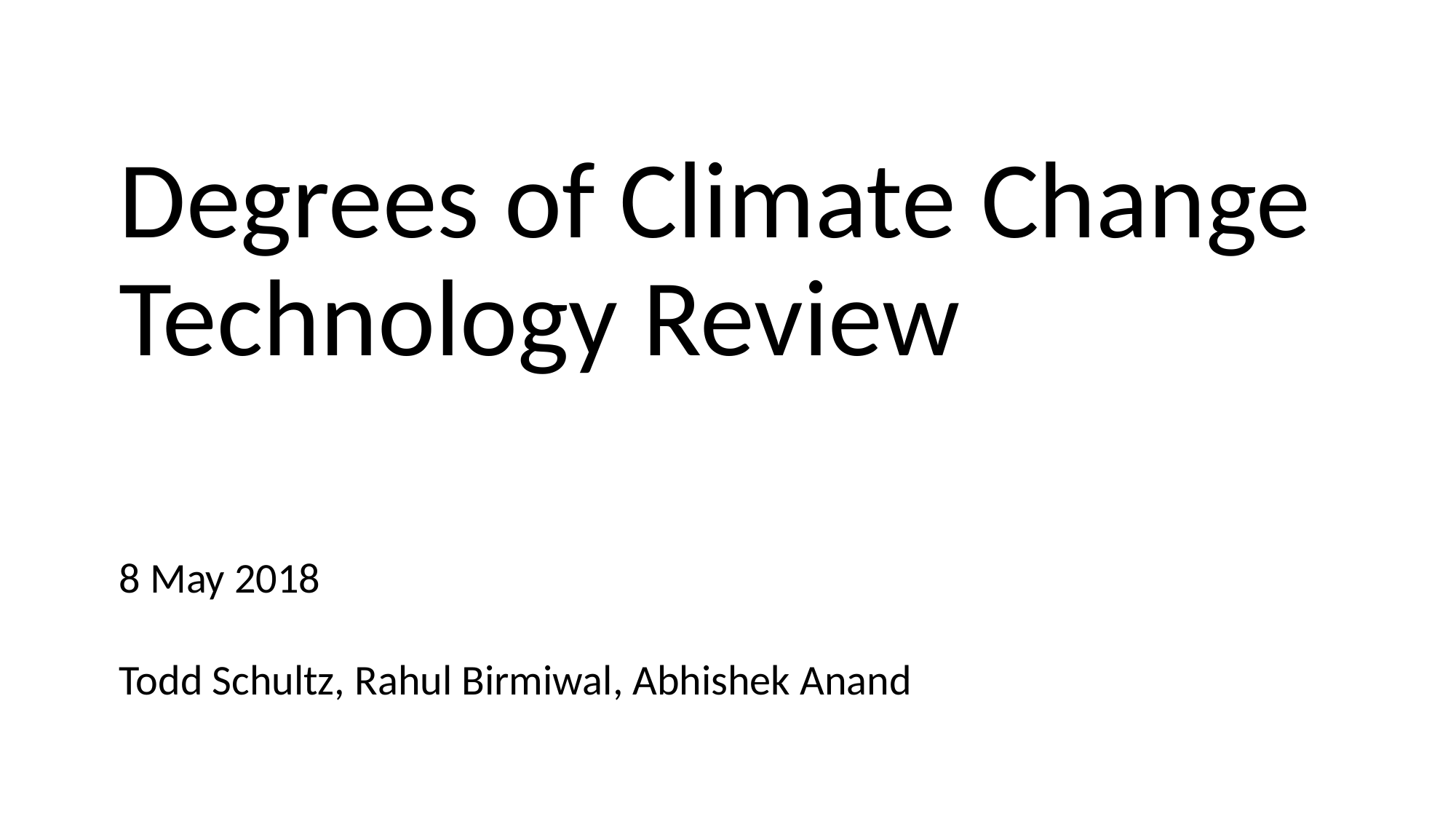

# Degrees of Climate Change Technology Review
8 May 2018

Todd Schultz, Rahul Birmiwal, Abhishek Anand